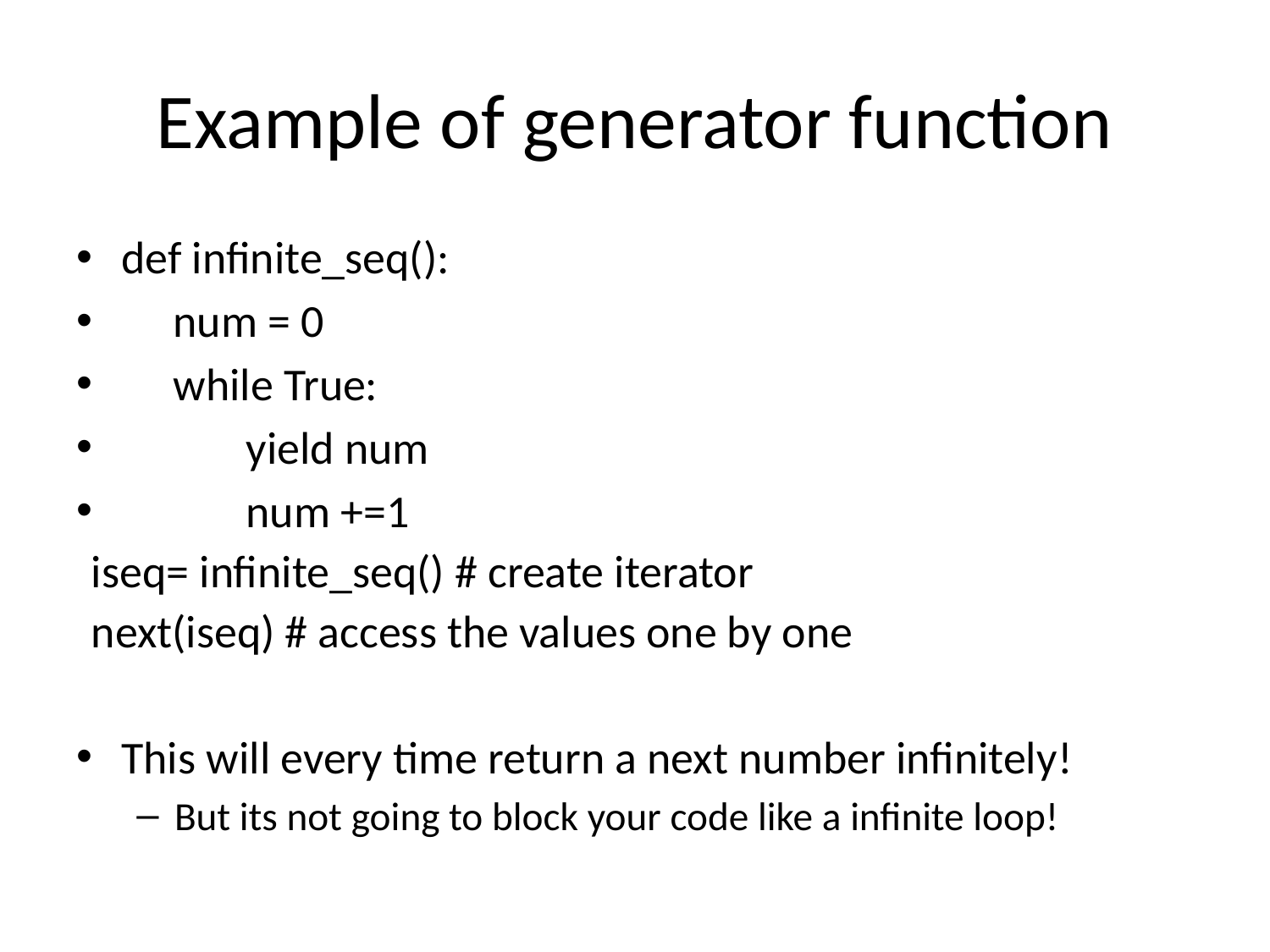

# Example of generator function
def infinite_seq():
     num = 0
     while True:
            yield num
            num +=1
iseq= infinite_seq() # create iterator
next(iseq) # access the values one by one

This will every time return a next number infinitely!
But its not going to block your code like a infinite loop!